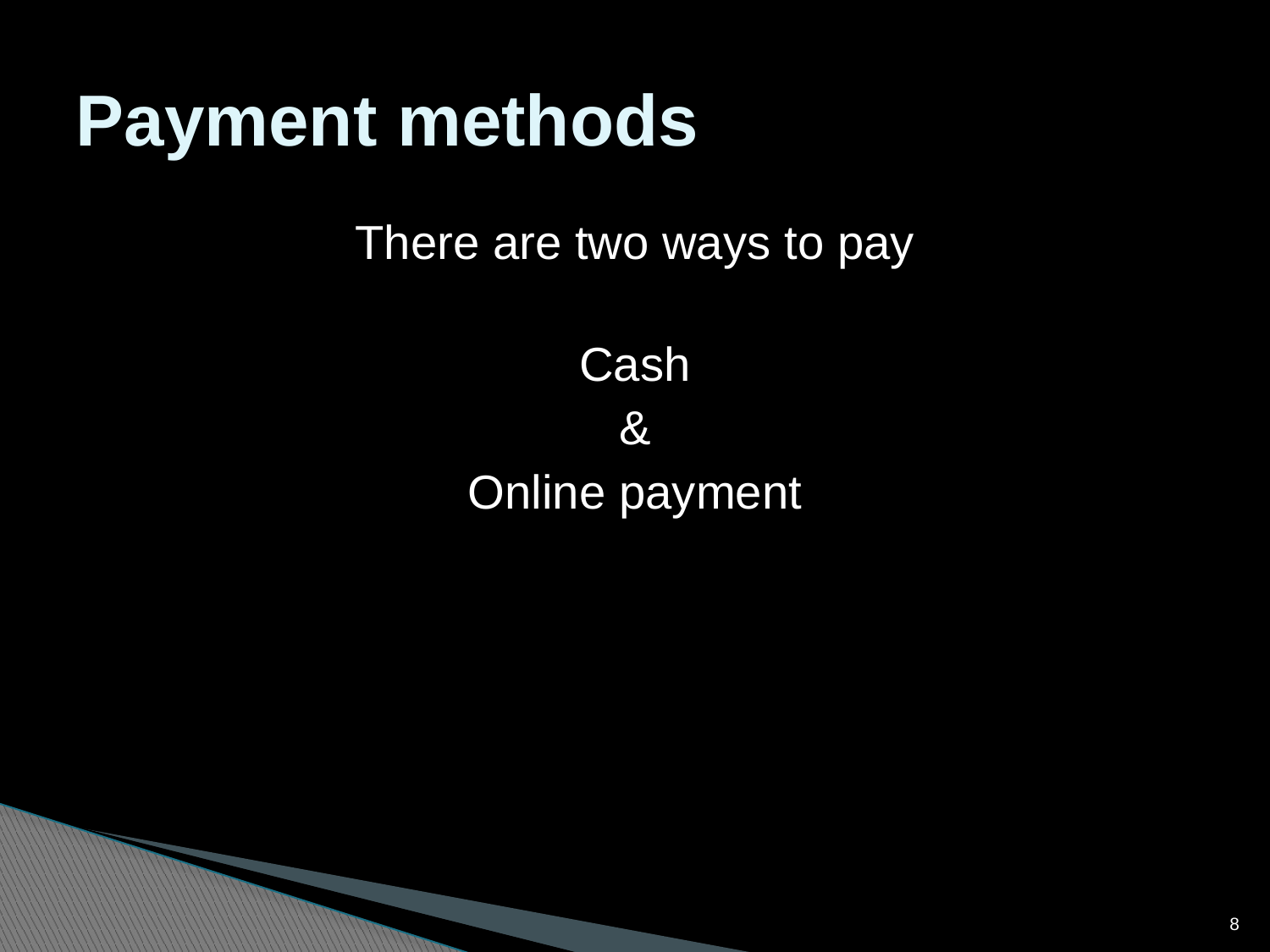

# Payment methods
There are two ways to pay
Cash
&
Online payment
8